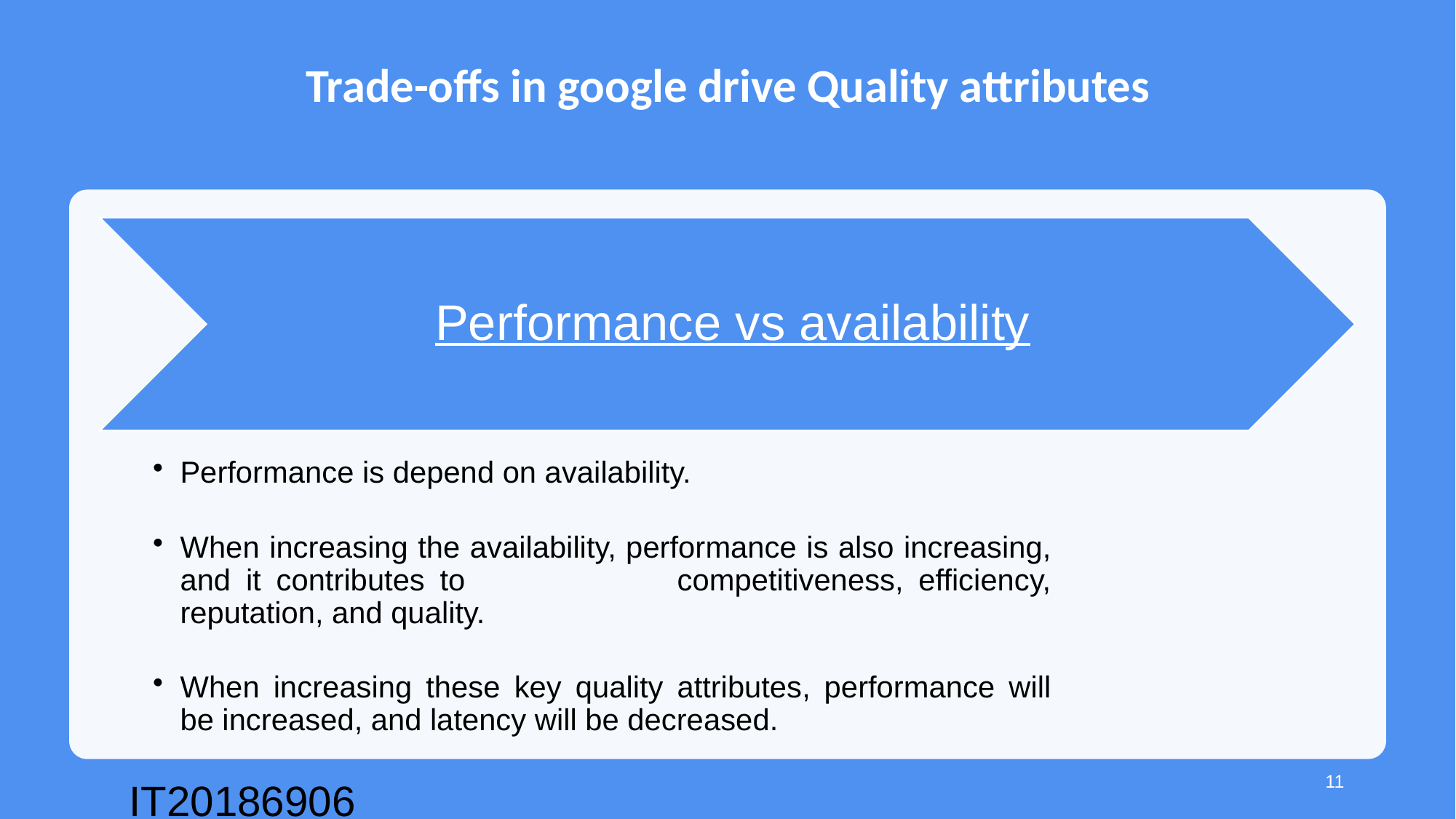

# Trade-offs in google drive Quality attributes

Performance vs availability
Performance is depend on availability.

When increasing the availability, performance is also increasing, and it contributes to              competitiveness, efficiency, reputation, and quality.

When increasing these key quality attributes, performance will be increased, and latency will be decreased.
11
IT20186906